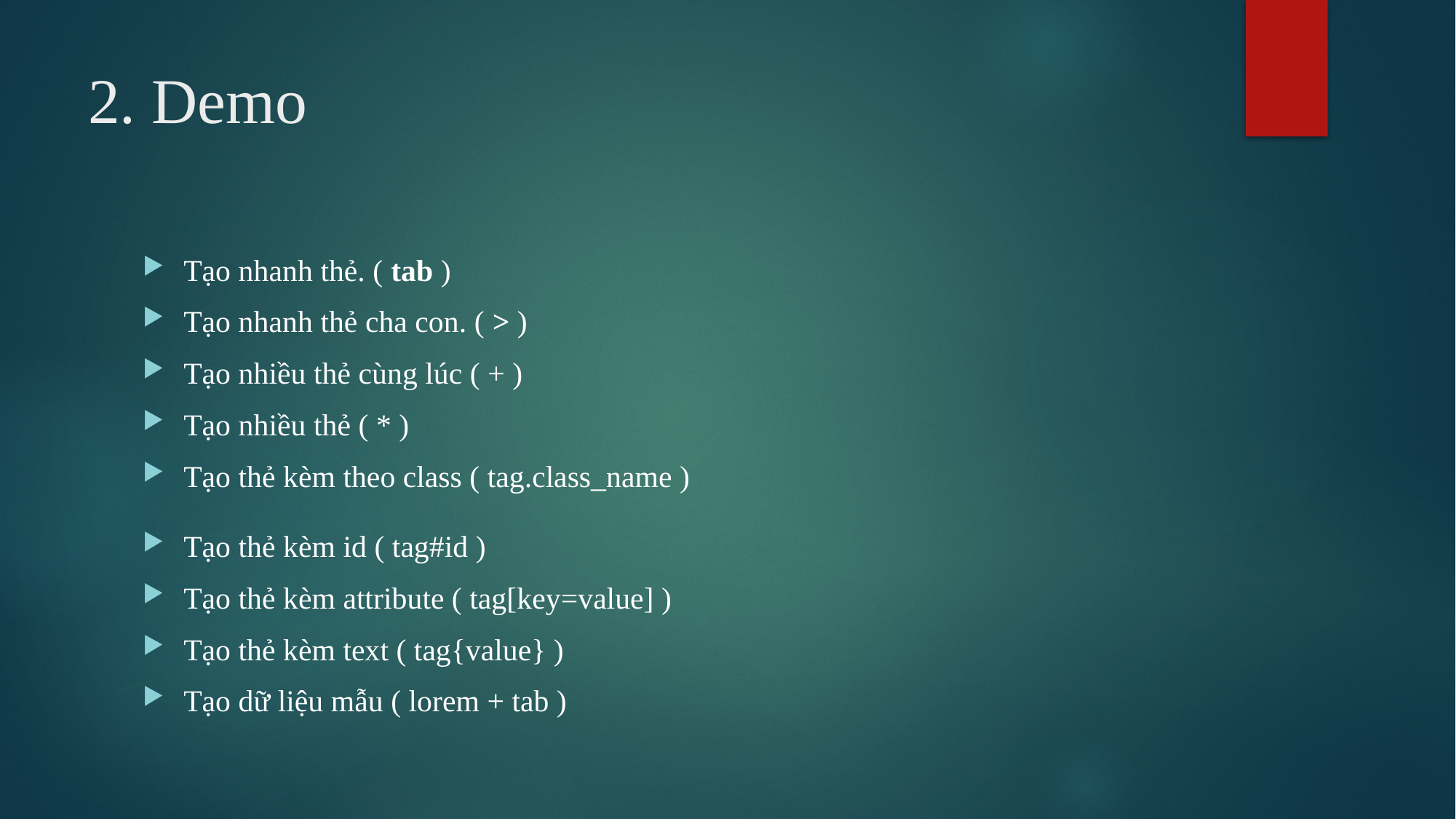

# 2. Demo
Tạo nhanh thẻ. ( tab )
Tạo nhanh thẻ cha con. ( > )
Tạo nhiều thẻ cùng lúc ( + )
Tạo nhiều thẻ ( * )
Tạo thẻ kèm theo class ( tag.class_name )
Tạo thẻ kèm id ( tag#id )
Tạo thẻ kèm attribute ( tag[key=value] )
Tạo thẻ kèm text ( tag{value} )
Tạo dữ liệu mẫu ( lorem + tab )